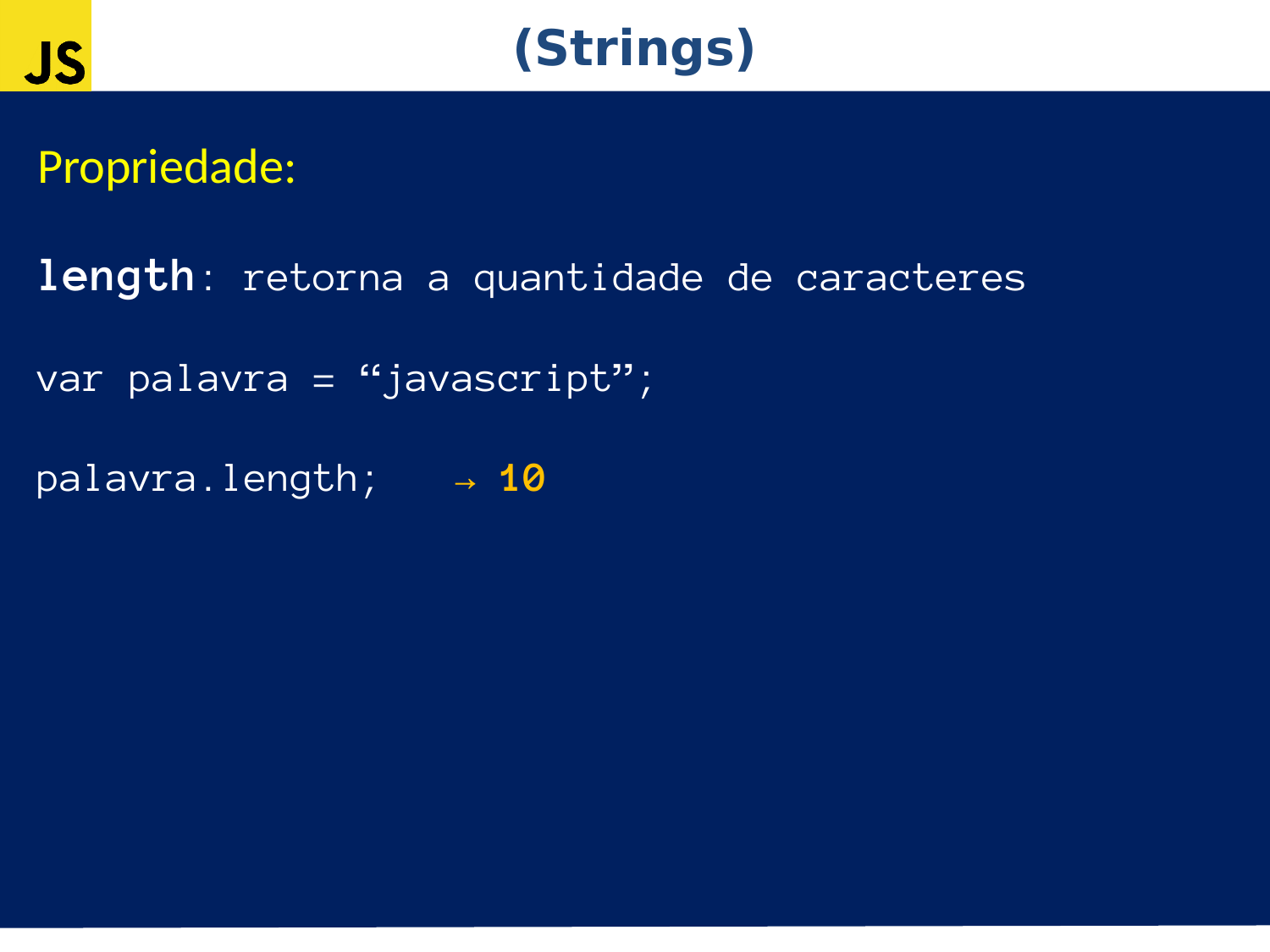

(Strings)
Propriedade:

length: retorna a quantidade de caracteres

var palavra = “javascript”;

palavra.length;   → 10